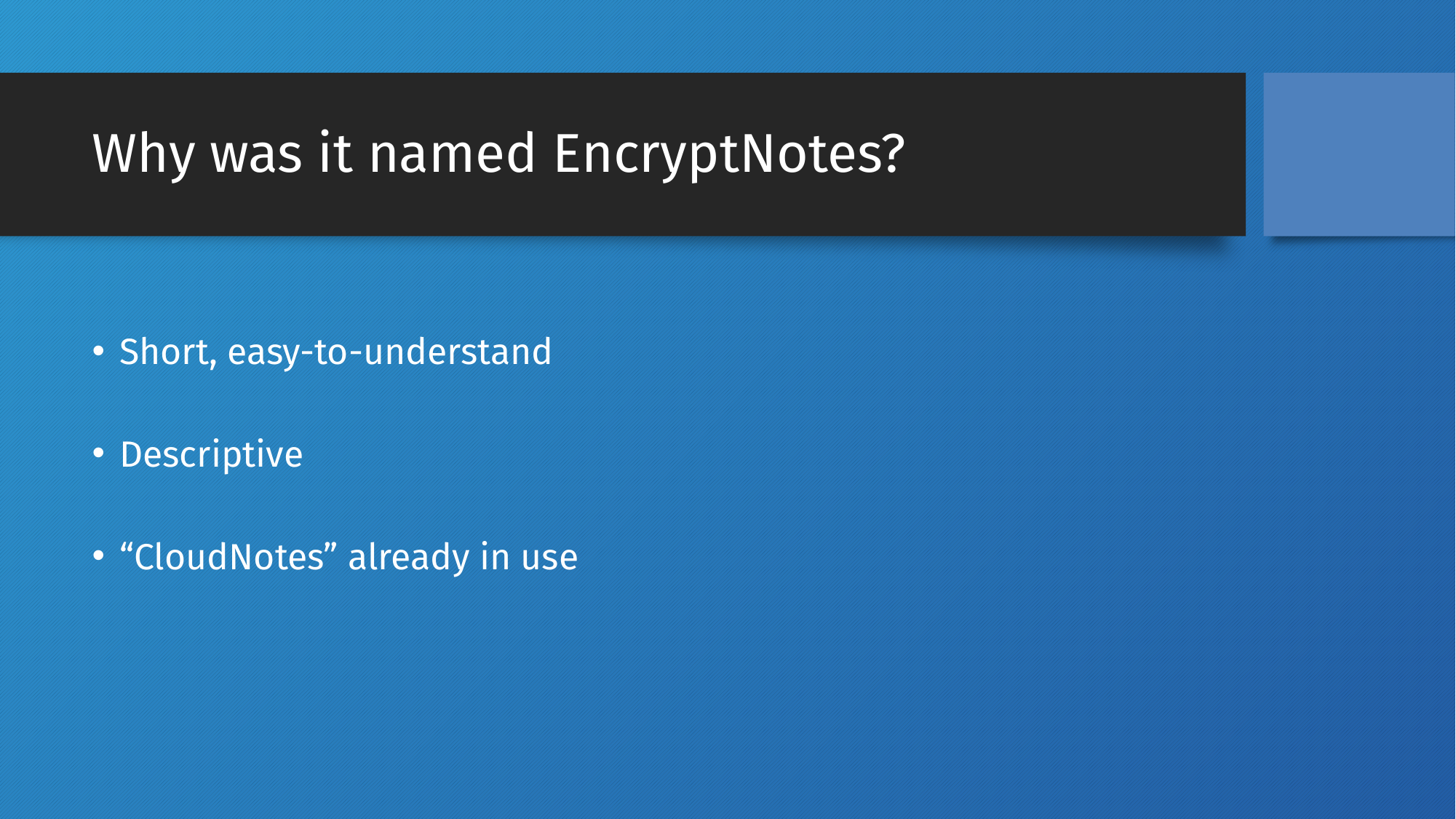

# Why was it named EncryptNotes?
Short, easy-to-understand
Descriptive
“CloudNotes” already in use